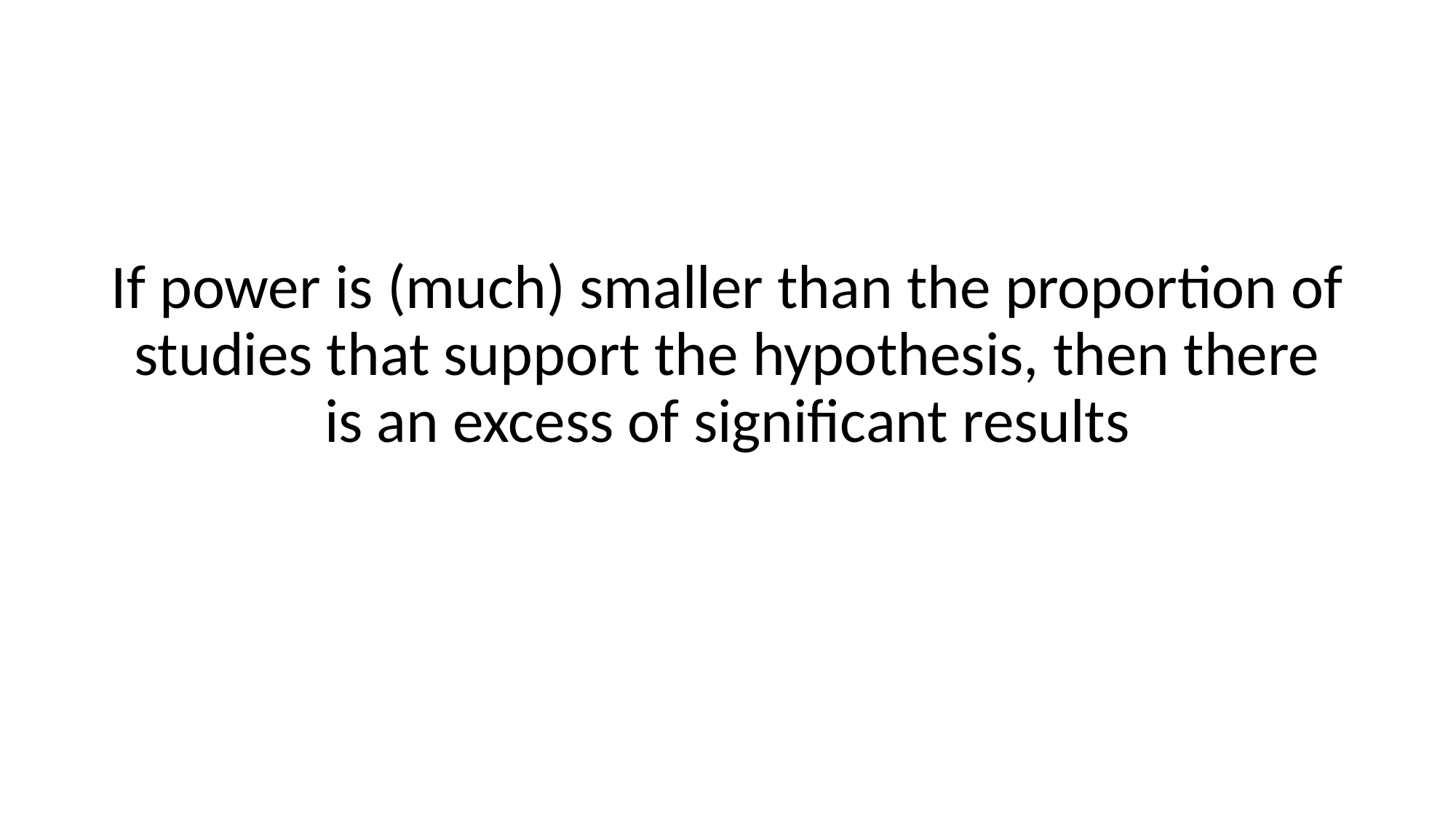

# If power is (much) smaller than the proportion of studies that support the hypothesis, then there is an excess of significant results